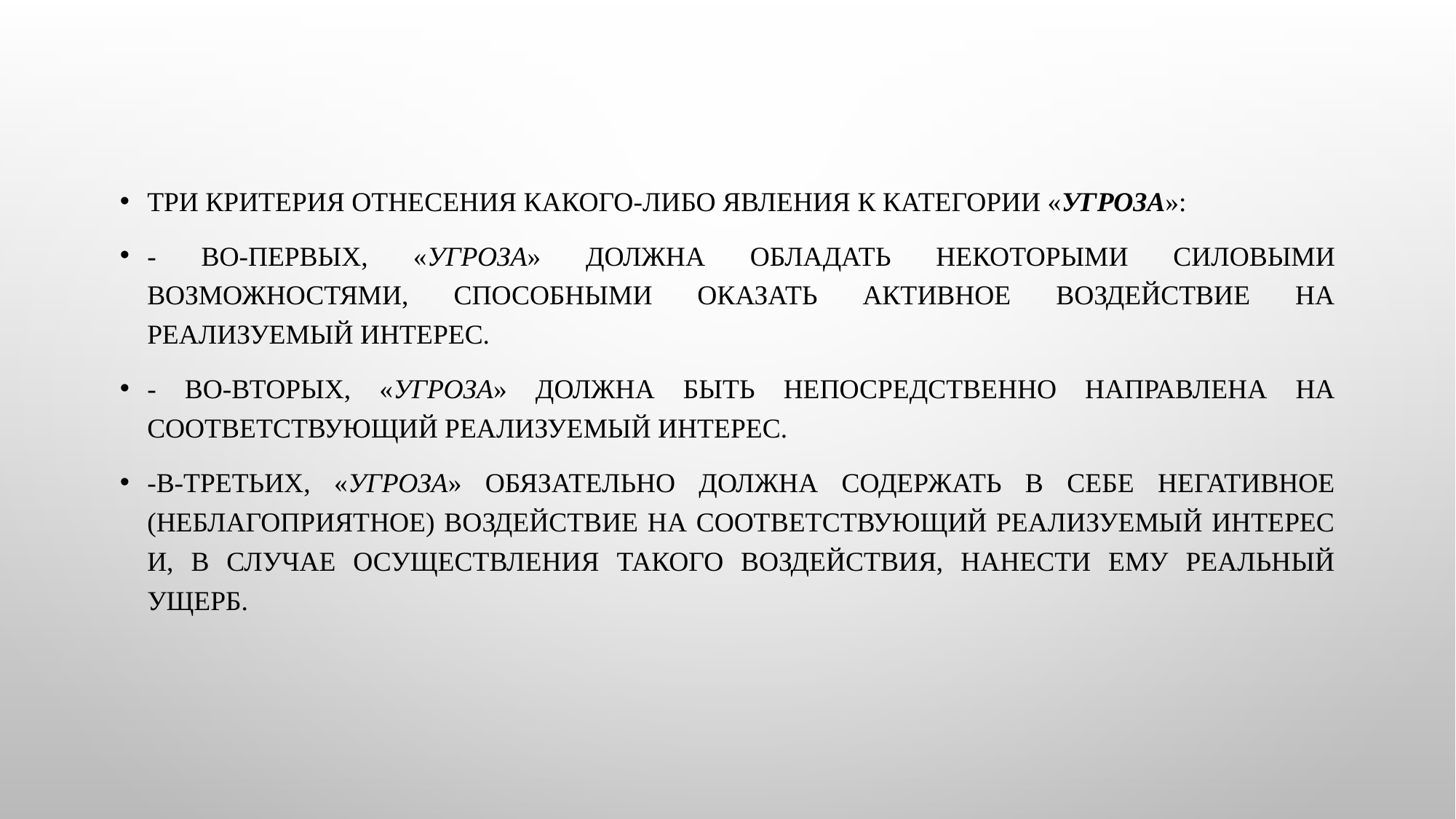

Три критерия отнесения какого-либо явления к категории «угроза»:
- во-первых, «угроза» должна обладать некоторыми силовыми возможностями, способными оказать активное воздействие на реализуемый интерес.
- во-вторых, «угроза» должна быть непосредственно направлена на соответствующий реализуемый интерес.
-в-третьих, «угроза» обязательно должна содержать в себе негативное (неблагоприятное) воздействие на соответствующий реализуемый интерес и, в случае осуществления такого воздействия, нанести ему реальный ущерб.